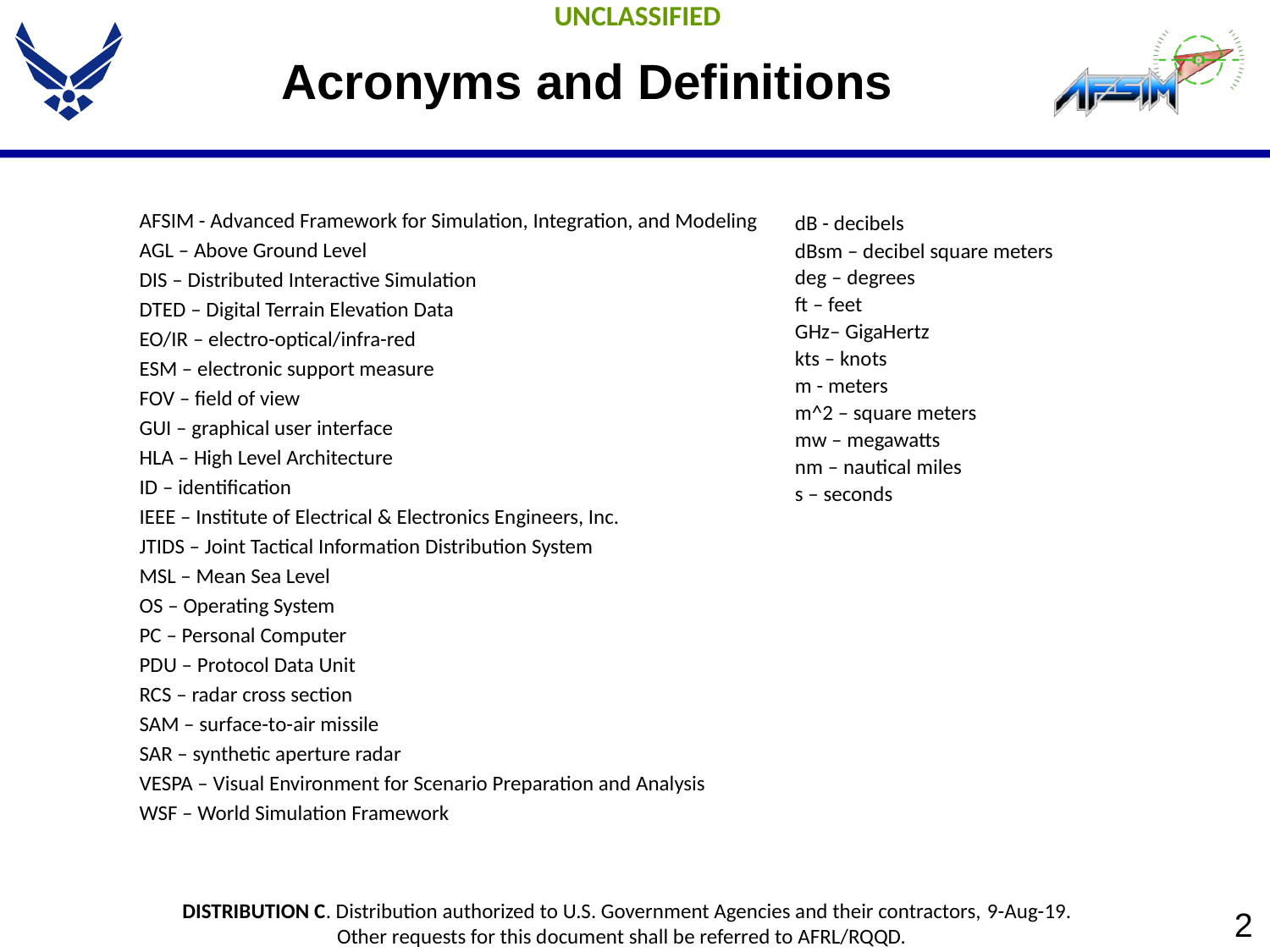

# Acronyms and Definitions
AFSIM - Advanced Framework for Simulation, Integration, and Modeling
AGL – Above Ground Level
DIS – Distributed Interactive Simulation
DTED – Digital Terrain Elevation Data
EO/IR – electro-optical/infra-red
ESM – electronic support measure
FOV – field of view
GUI – graphical user interface
HLA – High Level Architecture
ID – identification
IEEE – Institute of Electrical & Electronics Engineers, Inc.
JTIDS – Joint Tactical Information Distribution System
MSL – Mean Sea Level
OS – Operating System
PC – Personal Computer
PDU – Protocol Data Unit
RCS – radar cross section
SAM – surface-to-air missile
SAR – synthetic aperture radar
VESPA – Visual Environment for Scenario Preparation and Analysis
WSF – World Simulation Framework

dB - decibels
dBsm – decibel square meters
deg – degrees
ft – feet
GHz– GigaHertz
kts – knots
m - meters
m^2 – square meters
mw – megawatts
nm – nautical miles
s – seconds